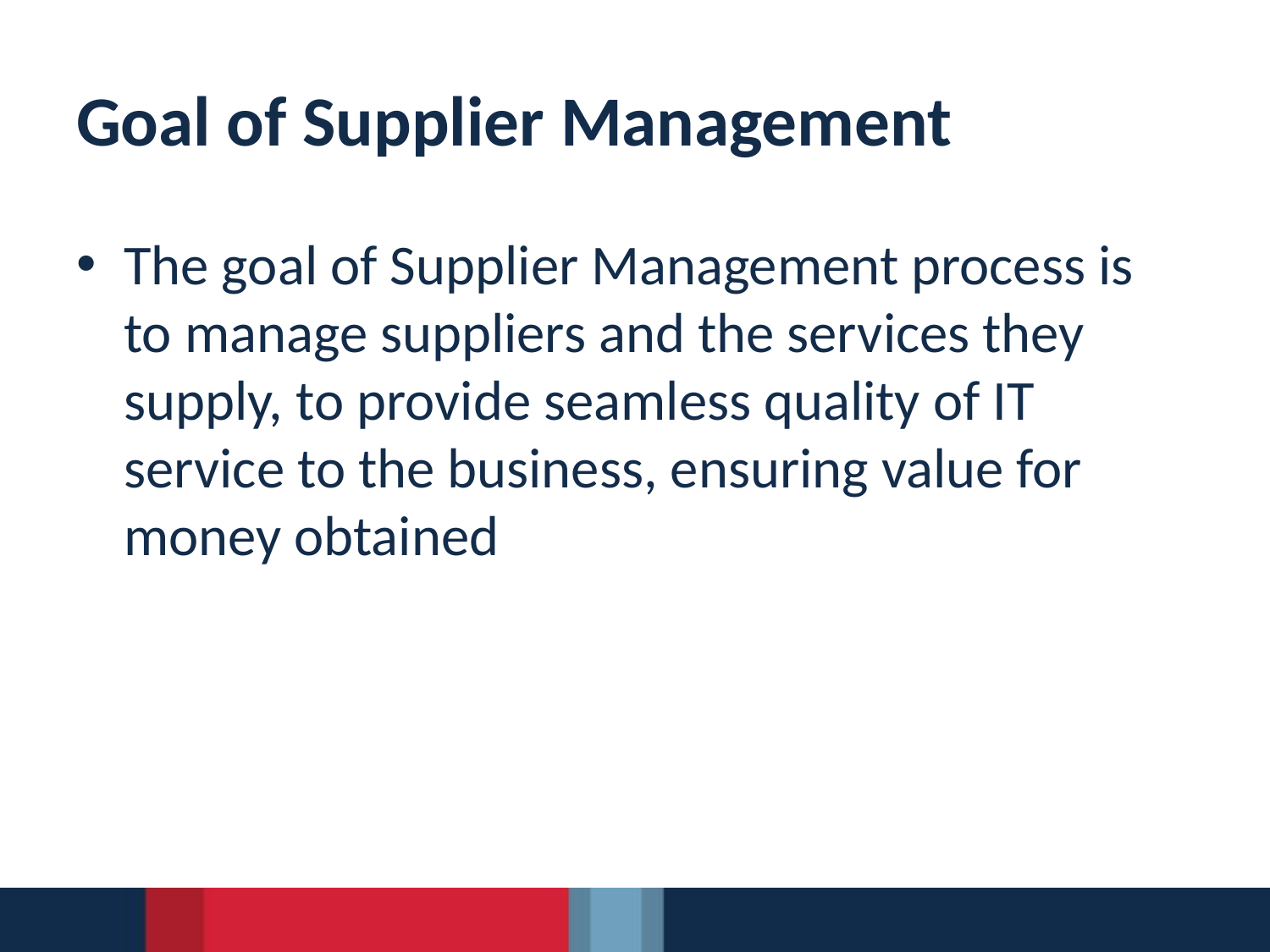

# Goal of Supplier Management
The goal of Supplier Management process is to manage suppliers and the services they supply, to provide seamless quality of IT service to the business, ensuring value for money obtained